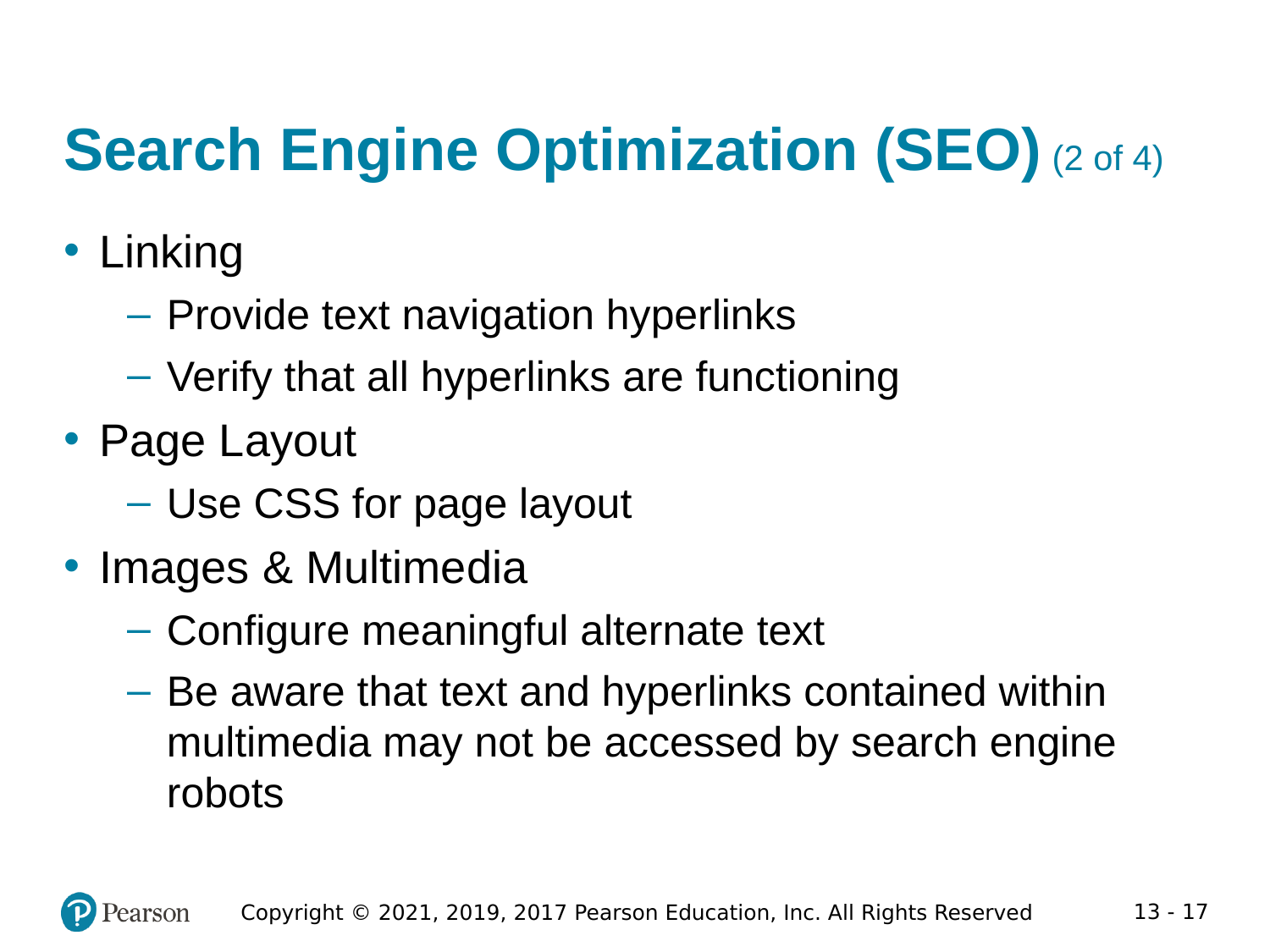

# Search Engine Optimization (SEO) (2 of 4)
Linking
Provide text navigation hyperlinks
Verify that all hyperlinks are functioning
Page Layout
Use CSS for page layout
Images & Multimedia
Configure meaningful alternate text
Be aware that text and hyperlinks contained within multimedia may not be accessed by search engine robots